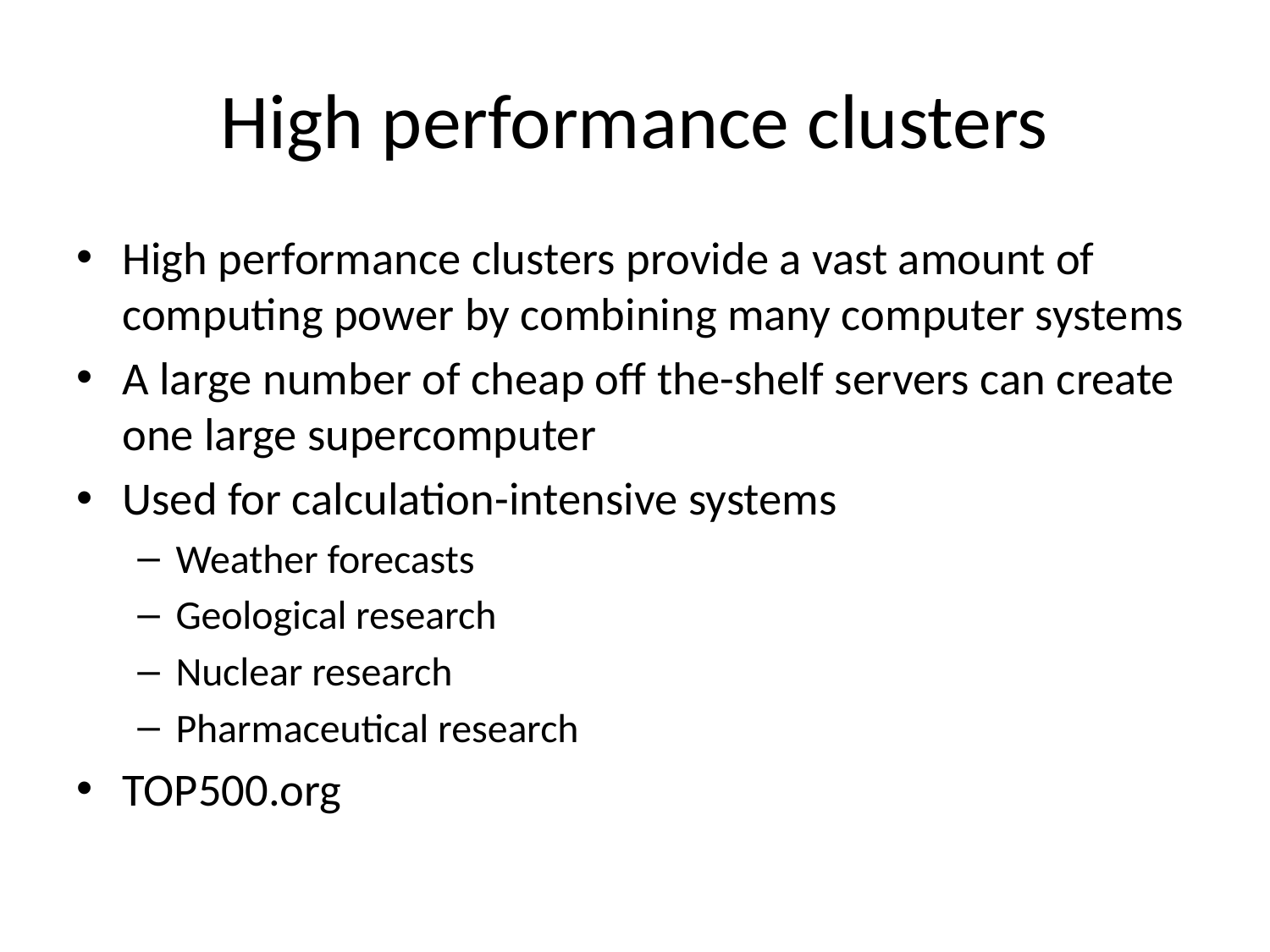

# High performance clusters
High performance clusters provide a vast amount of computing power by combining many computer systems
A large number of cheap off the-shelf servers can create one large supercomputer
Used for calculation-intensive systems
Weather forecasts
Geological research
Nuclear research
Pharmaceutical research
TOP500.org